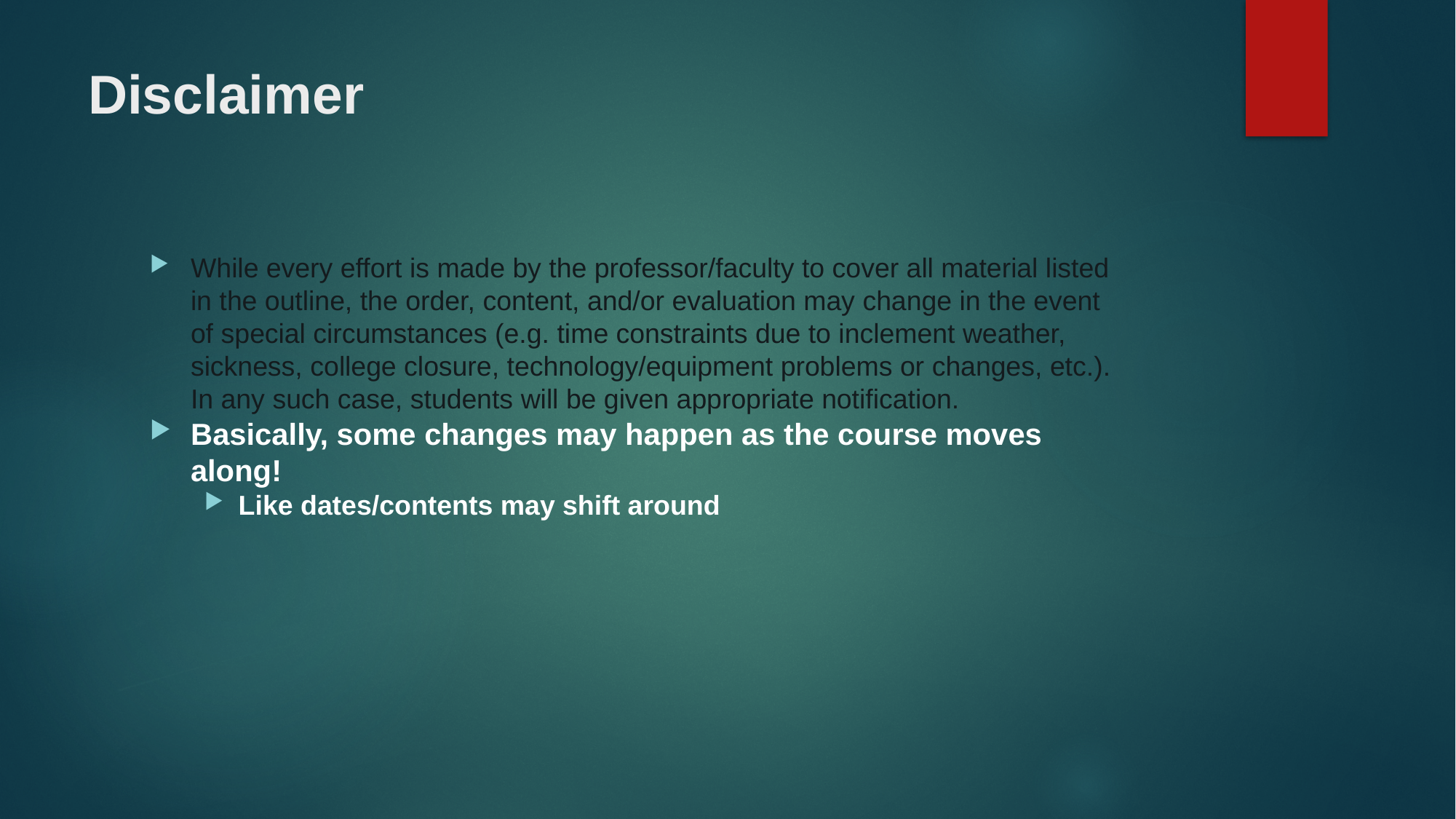

# Disclaimer
While every effort is made by the professor/faculty to cover all material listed in the outline, the order, content, and/or evaluation may change in the event of special circumstances (e.g. time constraints due to inclement weather, sickness, college closure, technology/equipment problems or changes, etc.). In any such case, students will be given appropriate notification.
Basically, some changes may happen as the course moves along!
Like dates/contents may shift around